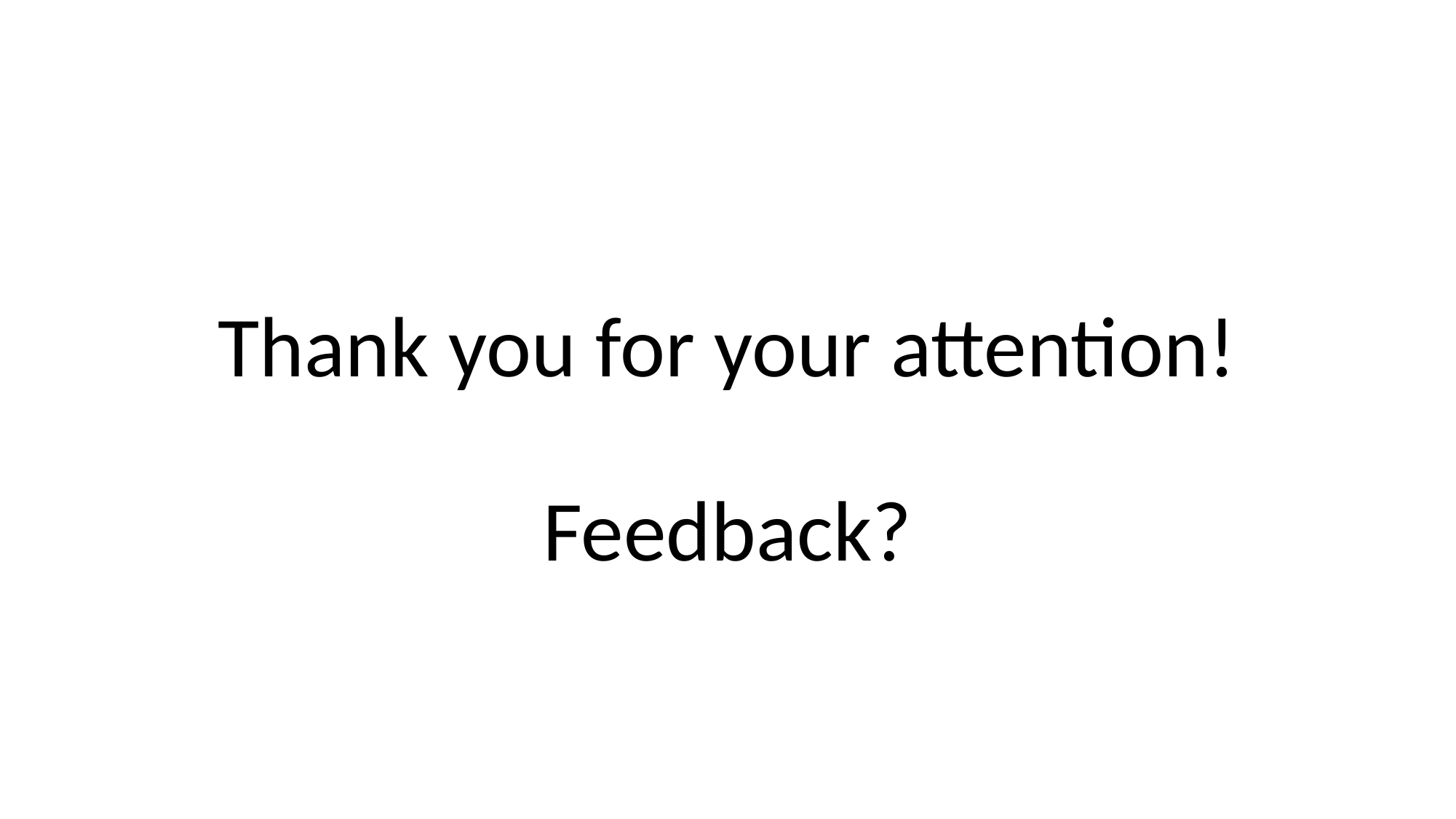

# Thank you for your attention! Feedback?